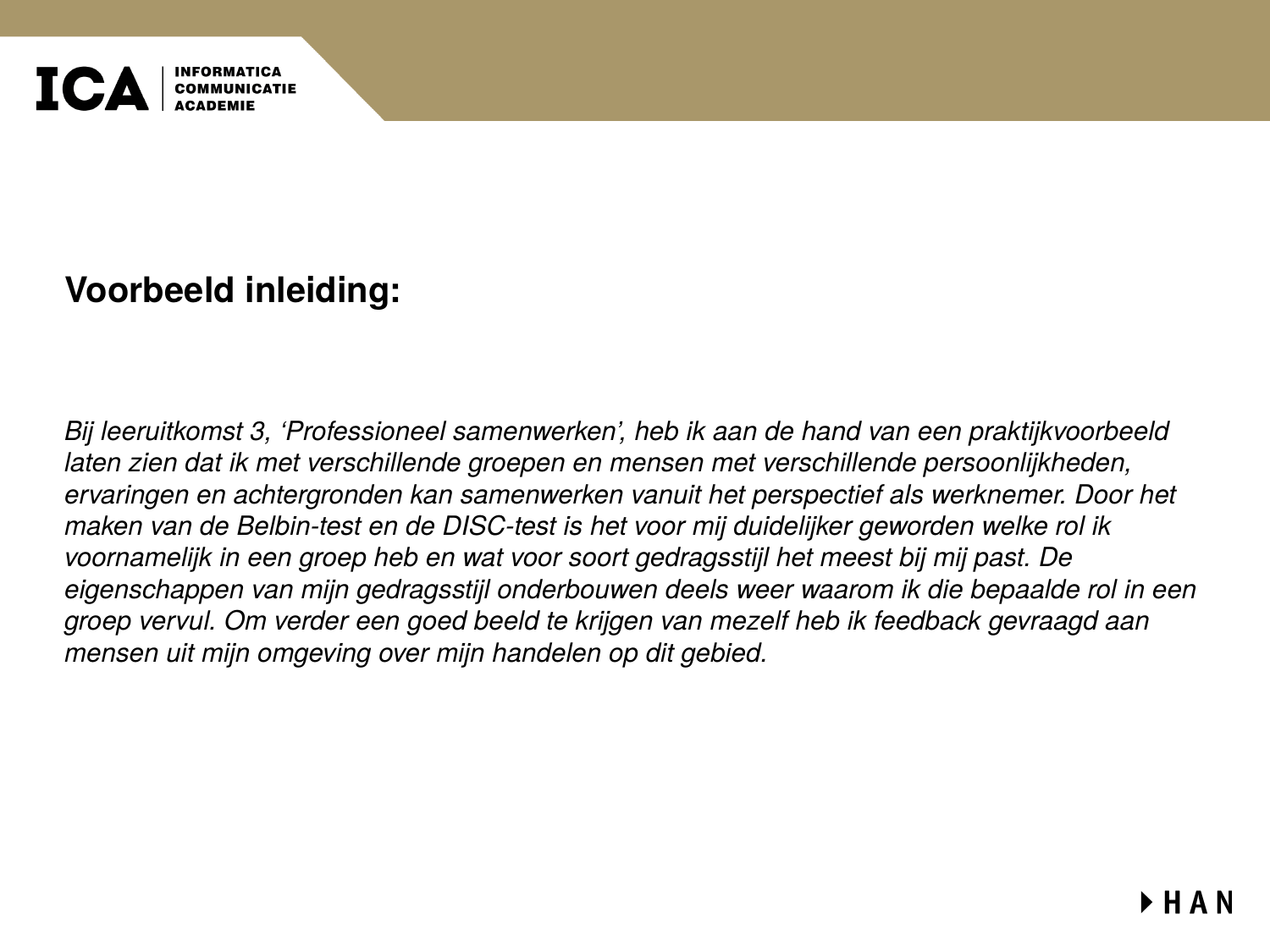

Voorbeeld inleiding:

Bij leeruitkomst 3, ‘Professioneel samenwerken’, heb ik aan de hand van een praktijkvoorbeeld laten zien dat ik met verschillende groepen en mensen met verschillende persoonlijkheden, ervaringen en achtergronden kan samenwerken vanuit het perspectief als werknemer. Door het maken van de Belbin-test en de DISC-test is het voor mij duidelijker geworden welke rol ik voornamelijk in een groep heb en wat voor soort gedragsstijl het meest bij mij past. De eigenschappen van mijn gedragsstijl onderbouwen deels weer waarom ik die bepaalde rol in een groep vervul. Om verder een goed beeld te krijgen van mezelf heb ik feedback gevraagd aan mensen uit mijn omgeving over mijn handelen op dit gebied.